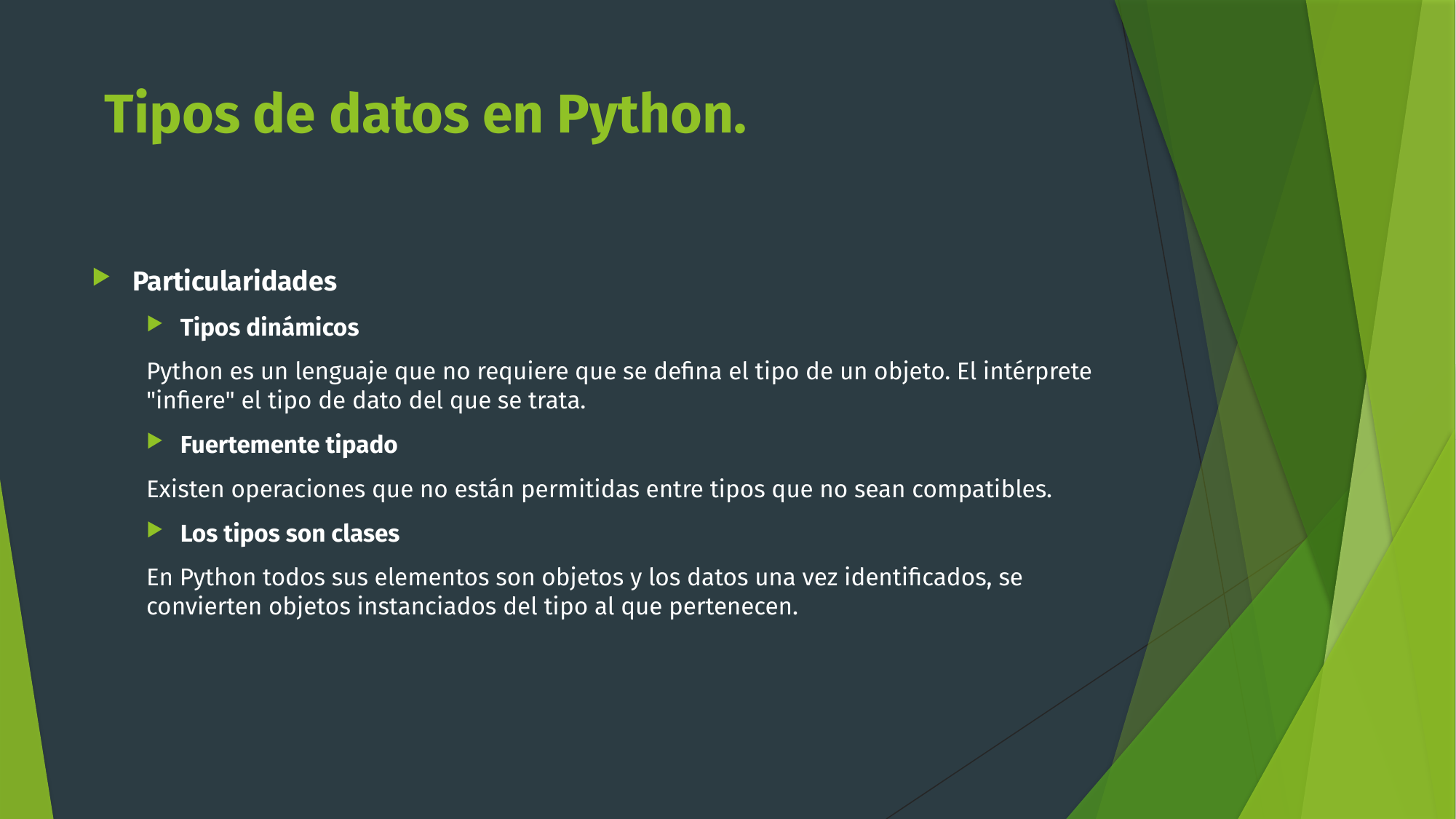

# Tipos de datos en Python.
Particularidades
Tipos dinámicos
Python es un lenguaje que no requiere que se defina el tipo de un objeto. El intérprete "infiere" el tipo de dato del que se trata.
Fuertemente tipado
Existen operaciones que no están permitidas entre tipos que no sean compatibles.
Los tipos son clases
En Python todos sus elementos son objetos y los datos una vez identificados, se convierten objetos instanciados del tipo al que pertenecen.